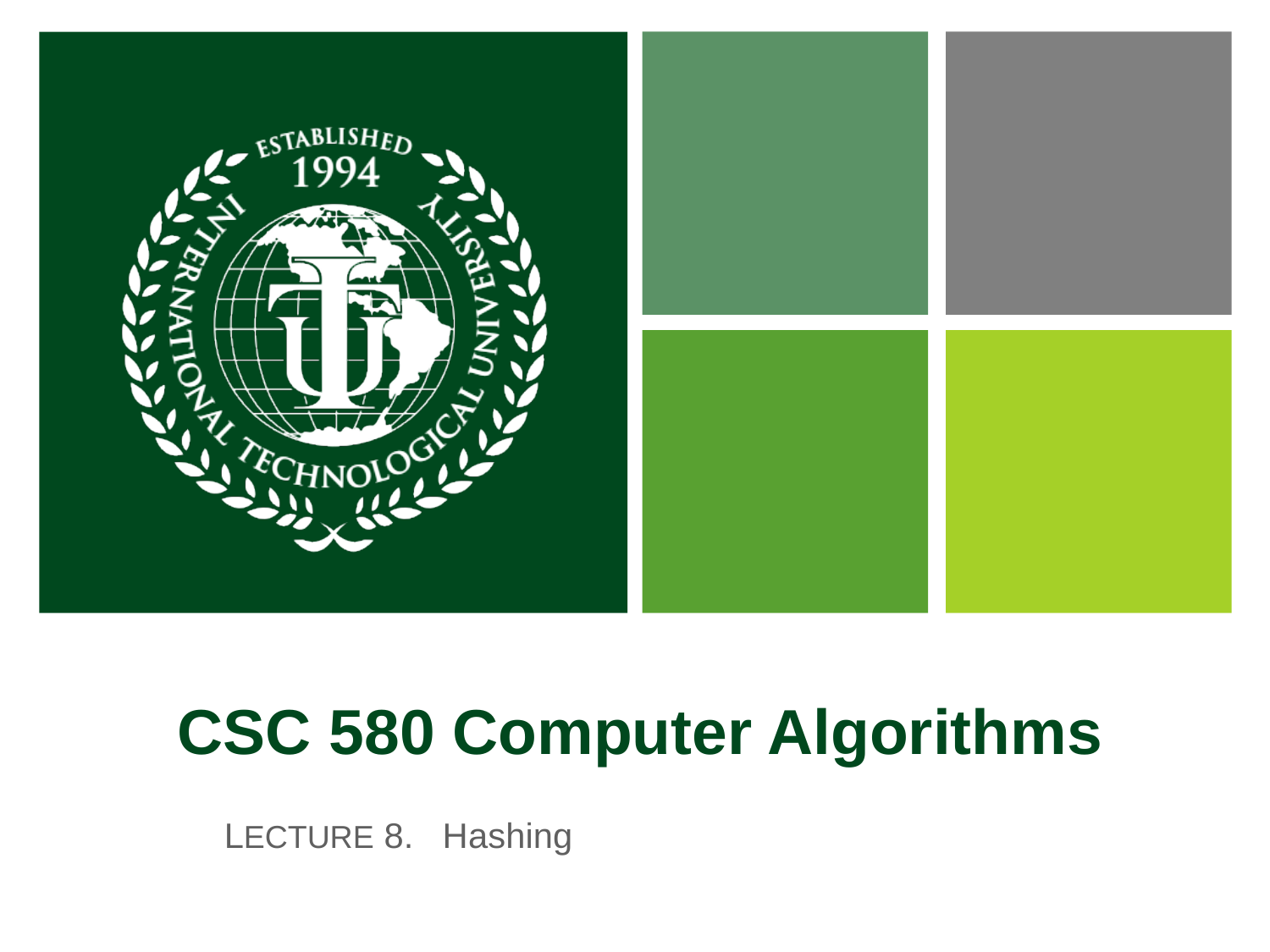

# CSC 580 Computer Algorithms
LECTURE 8.   Hashing